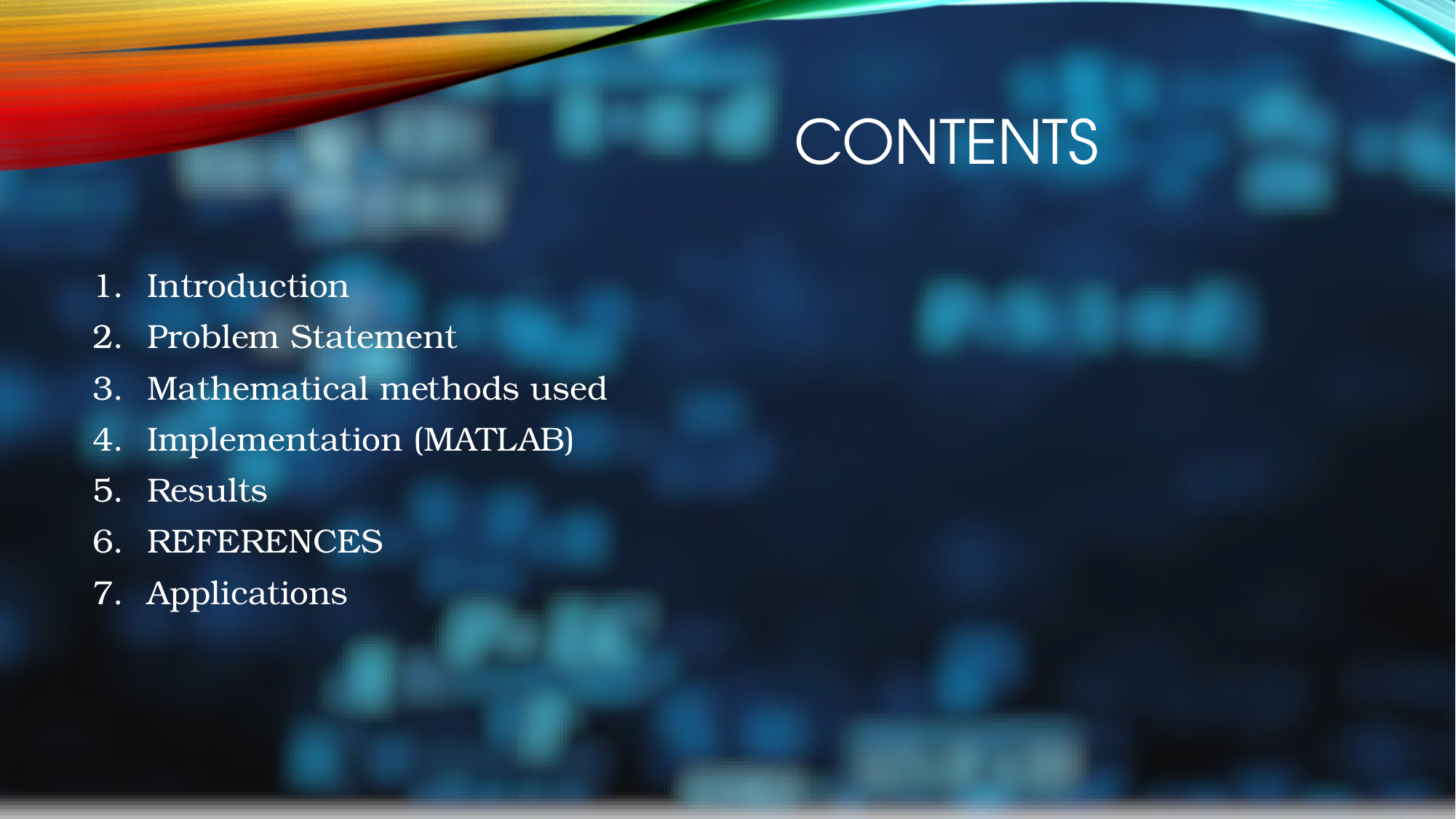

# contents
Introduction
Problem Statement
Mathematical methods used
Implementation (MATLAB)
Results
REFERENCES
Applications